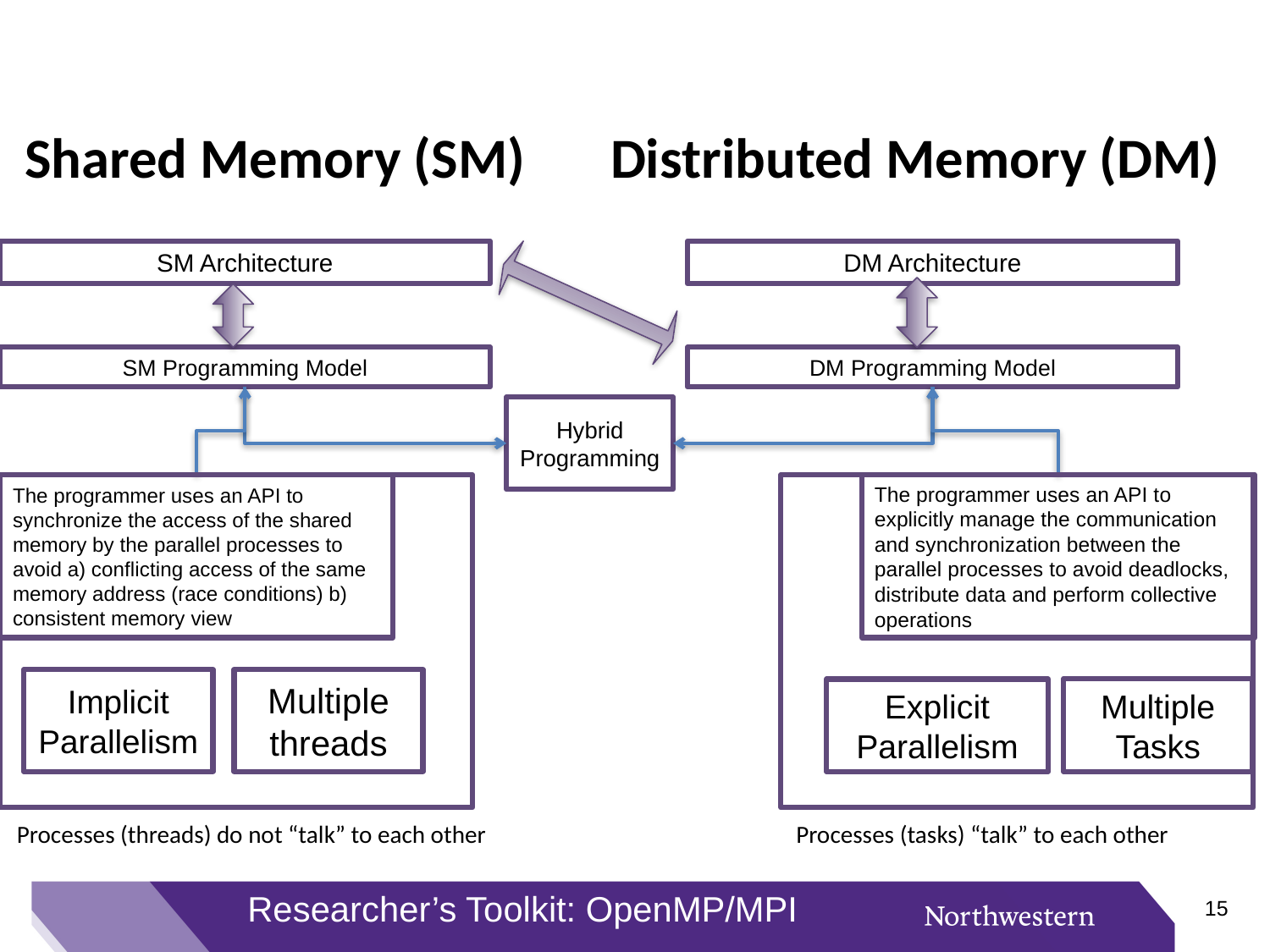

Shared Memory (SM)
Distributed Memory (DM)

# SM Architecture
DM Architecture

SM Programming Model
DM Programming Model
Hybrid Programming
The programmer uses an API to synchronize the access of the shared memory by the parallel processes to avoid a) conflicting access of the same memory address (race conditions) b) consistent memory view

The programmer uses an API to explicitly manage the communication and synchronization between the parallel processes to avoid deadlocks, distribute data and perform collective operations
Implicit Parallelism
Multiple threads
Multiple Tasks
Explicit Parallelism
Processes (threads) do not “talk” to each other
Processes (tasks) “talk” to each other
Researcher’s Toolkit: OpenMP/MPI
15